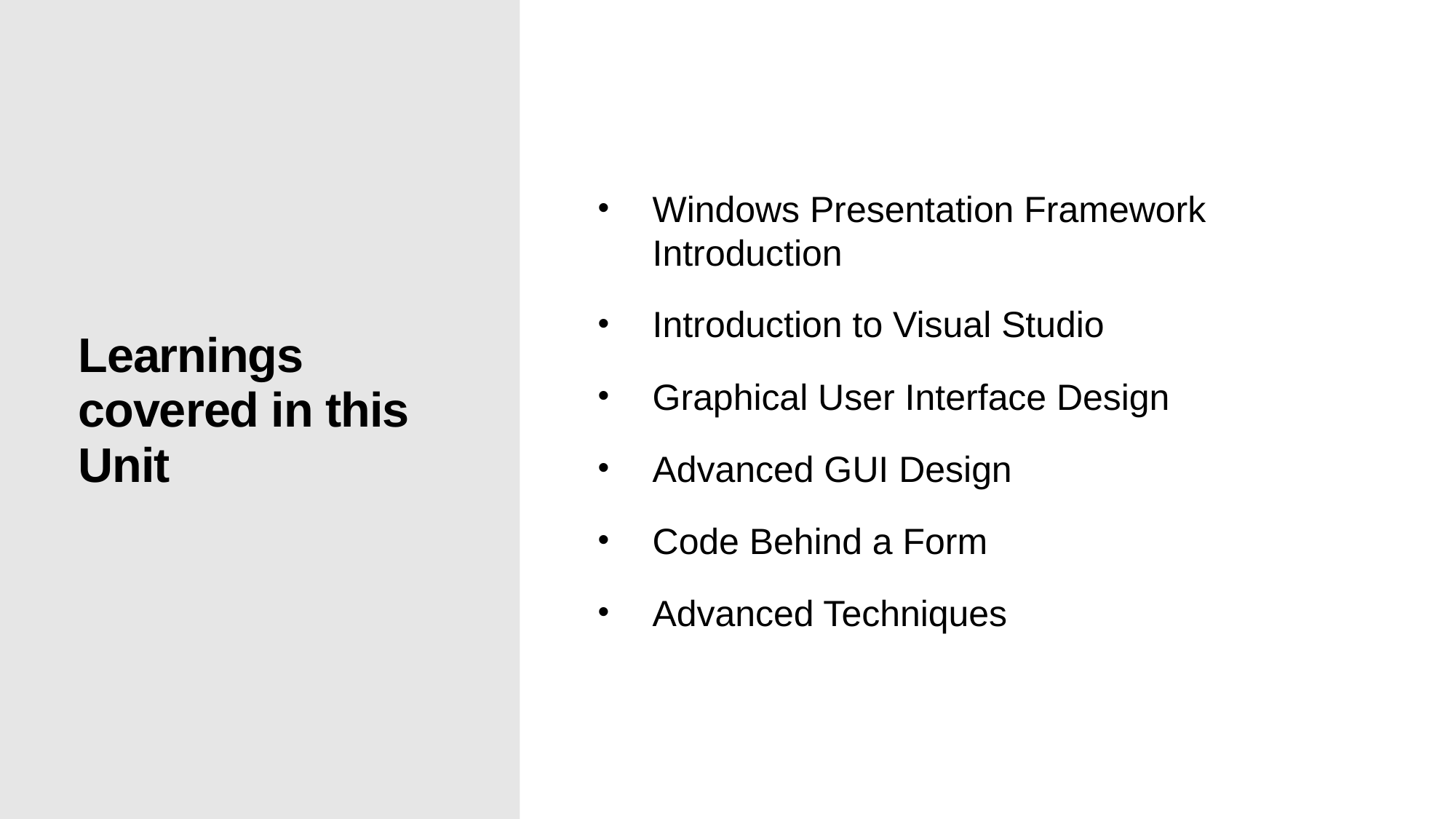

# Learnings covered in this Unit
Windows Presentation Framework Introduction
Introduction to Visual Studio
Graphical User Interface Design
Advanced GUI Design
Code Behind a Form
Advanced Techniques